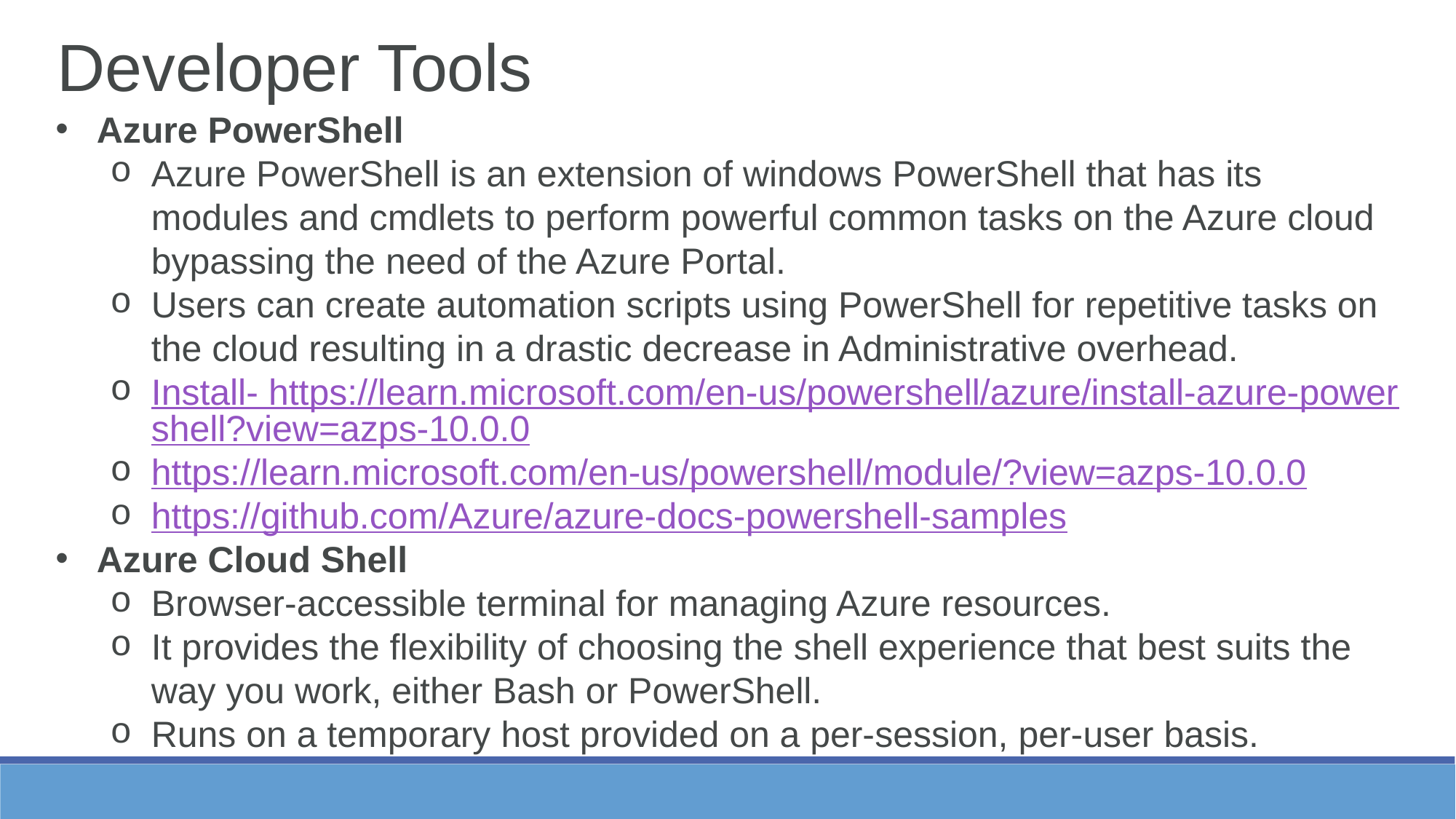

Developer Tools
Azure PowerShell
Azure PowerShell is an extension of windows PowerShell that has its modules and cmdlets to perform powerful common tasks on the Azure cloud bypassing the need of the Azure Portal.
Users can create automation scripts using PowerShell for repetitive tasks on the cloud resulting in a drastic decrease in Administrative overhead.
Install- https://learn.microsoft.com/en-us/powershell/azure/install-azure-powershell?view=azps-10.0.0
https://learn.microsoft.com/en-us/powershell/module/?view=azps-10.0.0
https://github.com/Azure/azure-docs-powershell-samples
Azure Cloud Shell
Browser-accessible terminal for managing Azure resources.
It provides the flexibility of choosing the shell experience that best suits the way you work, either Bash or PowerShell.
Runs on a temporary host provided on a per-session, per-user basis.